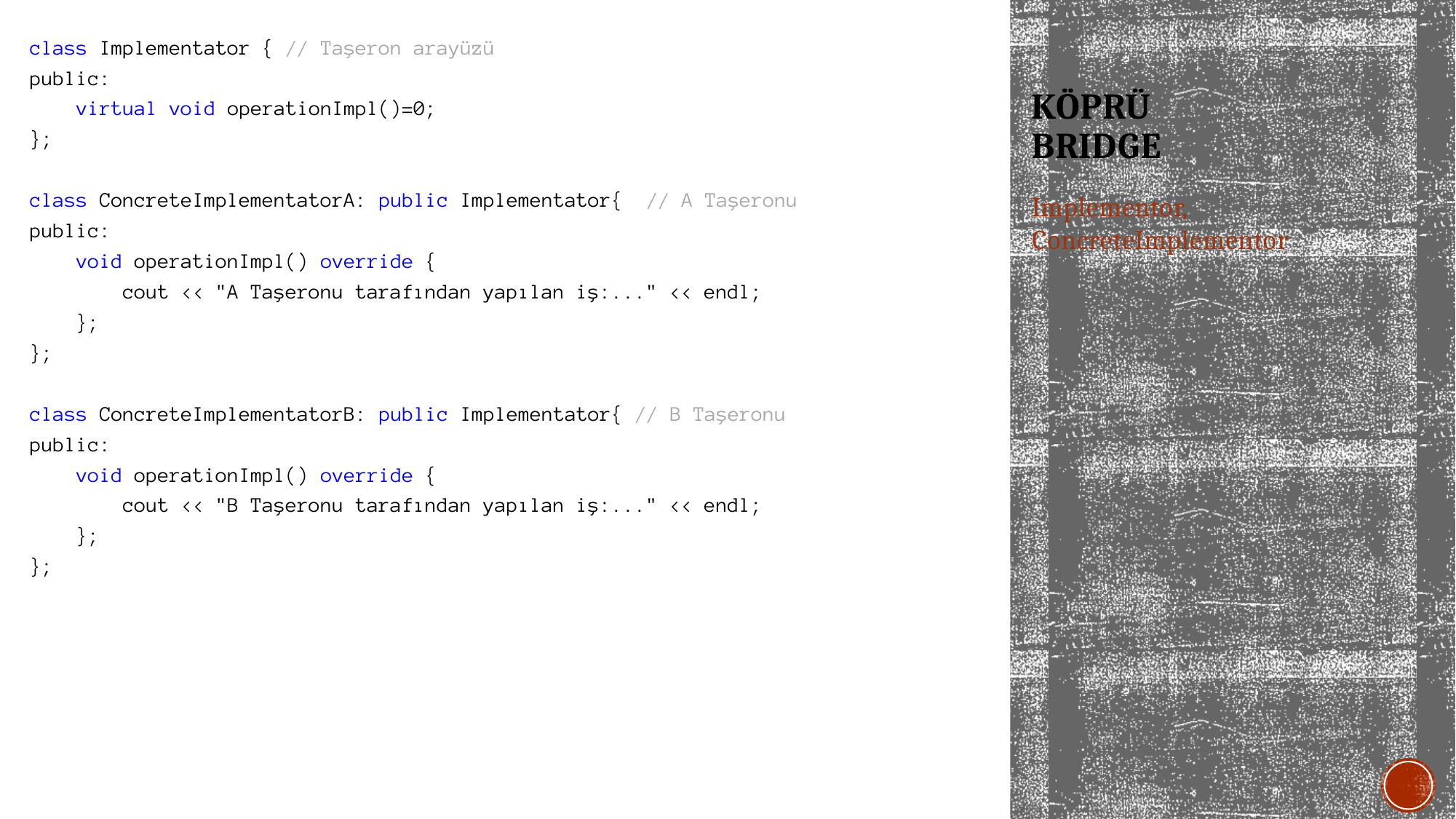

class Implementator { // Taşeron arayüzü
public:
    virtual void operationImpl()=0;
};

class ConcreteImplementatorA: public Implementator{  // A Taşeronu
public:
    void operationImpl() override {
        cout << "A Taşeronu tarafından yapılan iş:..." << endl;
    };
};

class ConcreteImplementatorB: public Implementator{ // B Taşeronu
public:
    void operationImpl() override {
        cout << "B Taşeronu tarafından yapılan iş:..." << endl;
    };
};

# KÖPRÜ BRIDGE
Implementor, ConcreteImplementor